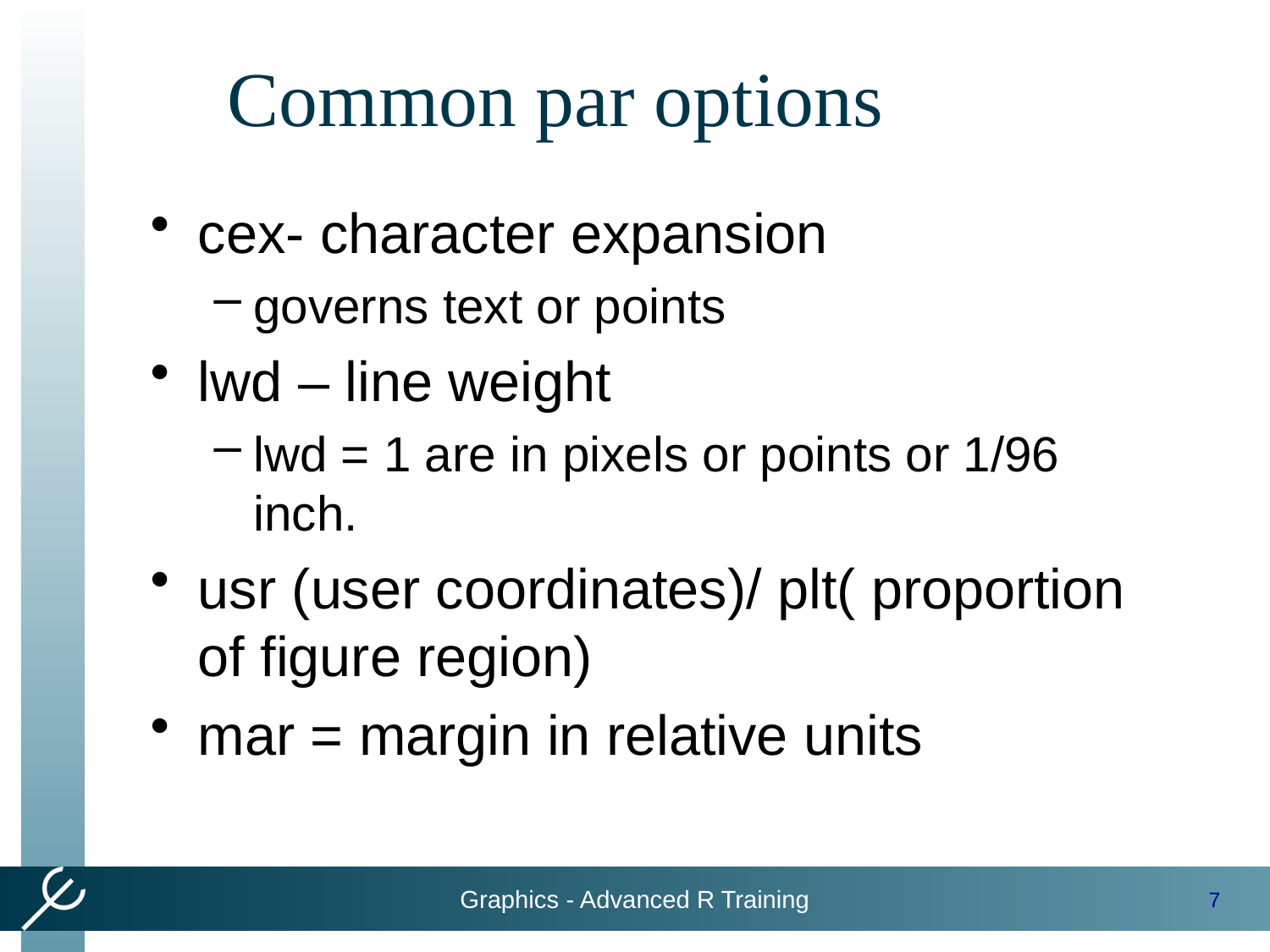

# Common par options
cex- character expansion
governs text or points
lwd – line weight
lwd = 1 are in pixels or points or 1/96 inch.
usr (user coordinates)/ plt( proportion of figure region)
mar = margin in relative units